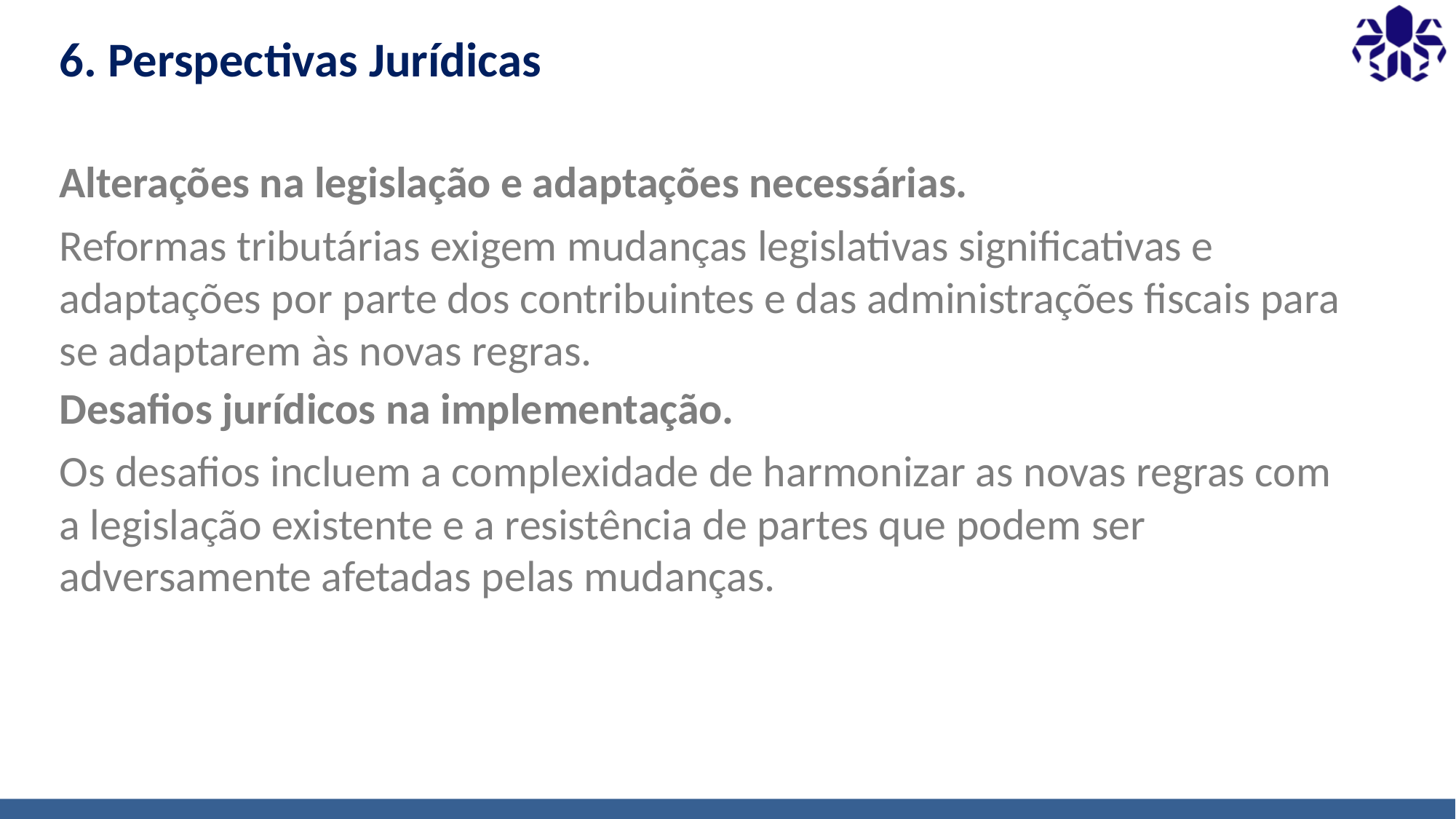

# 6. Perspectivas Jurídicas

Alterações na legislação e adaptações necessárias.
Reformas tributárias exigem mudanças legislativas significativas e adaptações por parte dos contribuintes e das administrações fiscais para se adaptarem às novas regras.
Desafios jurídicos na implementação.
Os desafios incluem a complexidade de harmonizar as novas regras com a legislação existente e a resistência de partes que podem ser adversamente afetadas pelas mudanças.